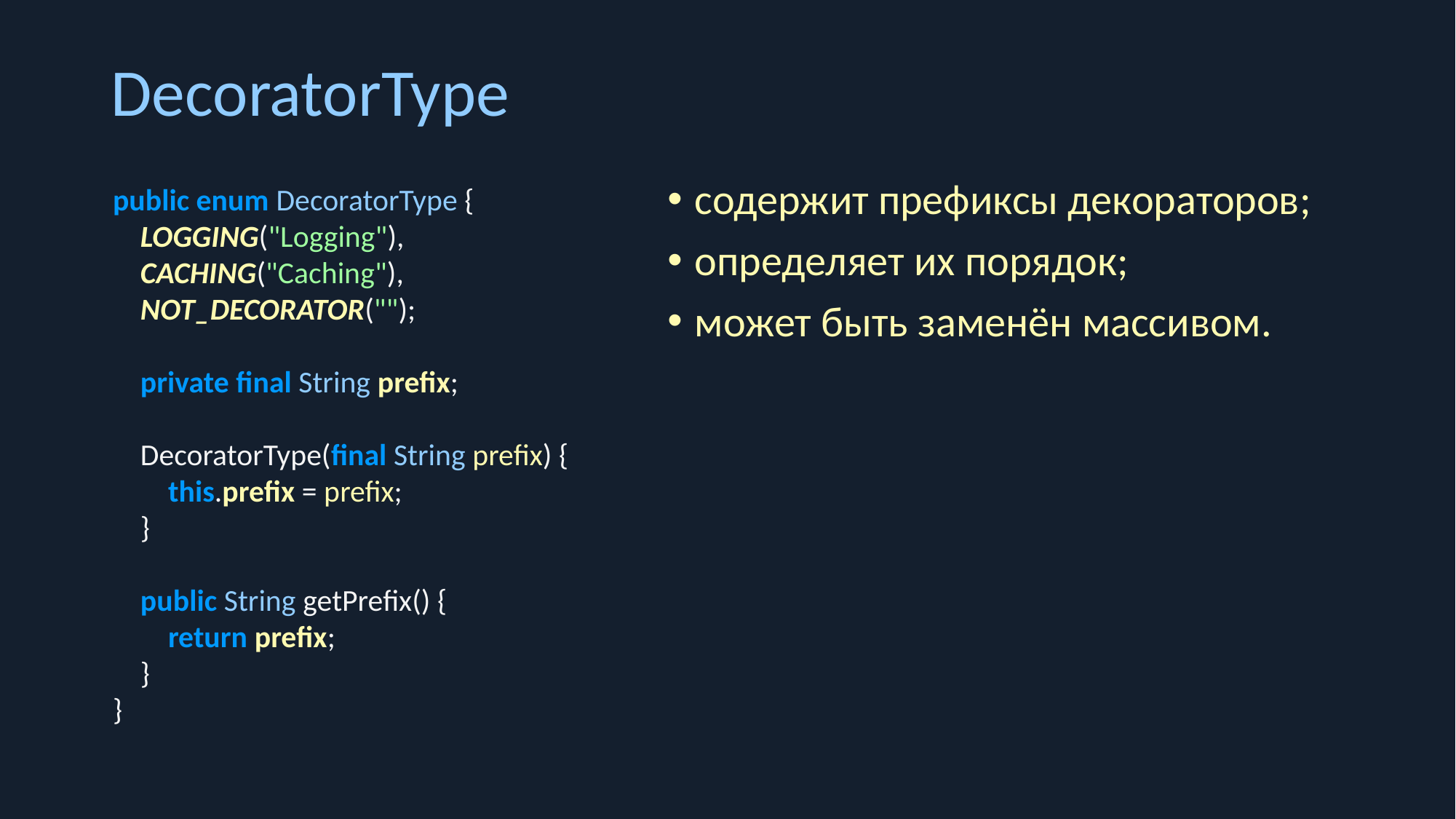

# DecoratorType
public enum DecoratorType {
    LOGGING("Logging"),
    CACHING("Caching"),
    NOT_DECORATOR("");
    private final String prefix;
    DecoratorType(final String prefix) {
        this.prefix = prefix;
    }
    public String getPrefix() {
        return prefix;
    }
}
содержит префиксы декораторов;
определяет их порядок;
может быть заменён массивом.